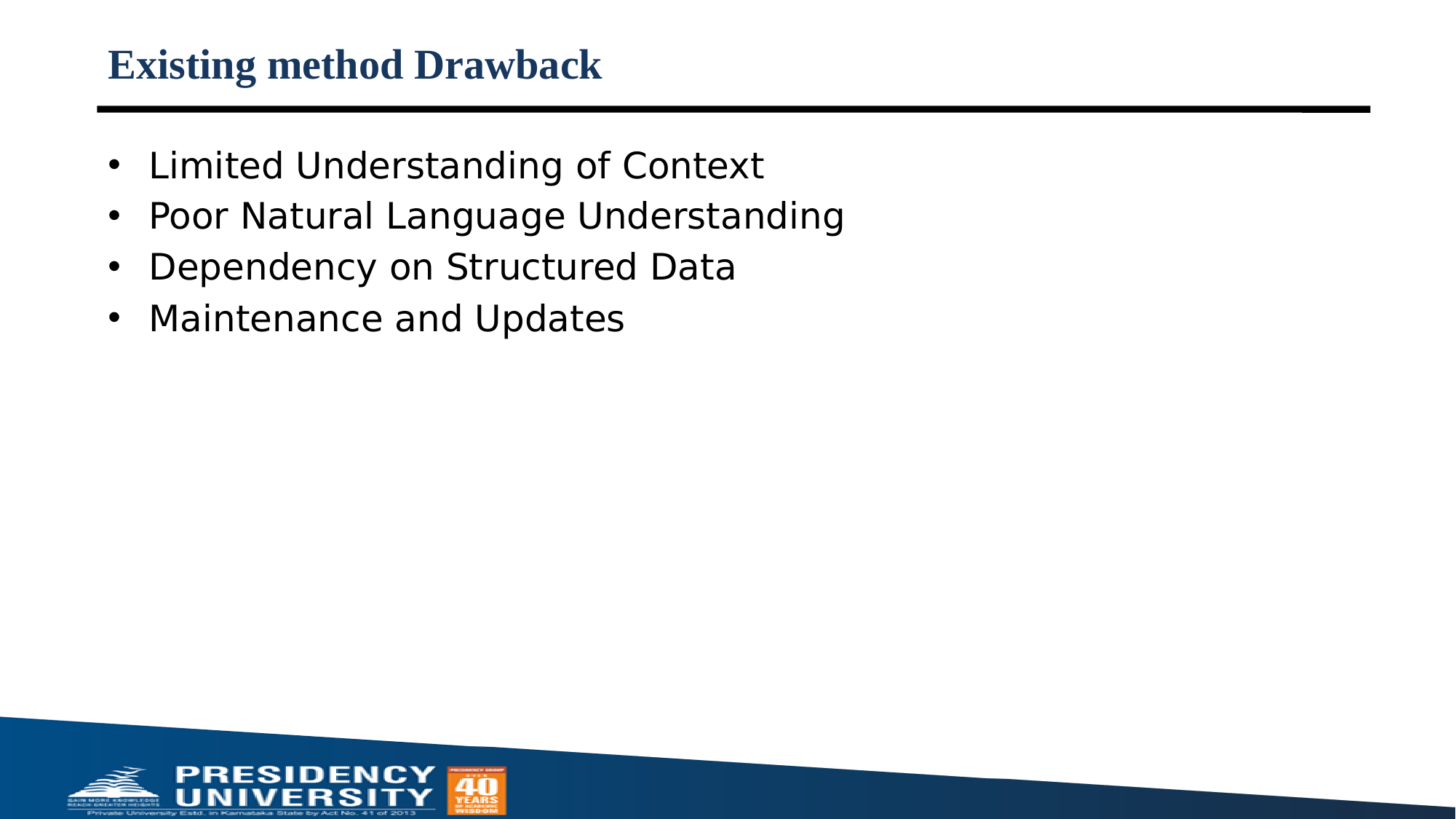

# Existing method Drawback
Limited Understanding of Context
Poor Natural Language Understanding
Dependency on Structured Data
Maintenance and Updates